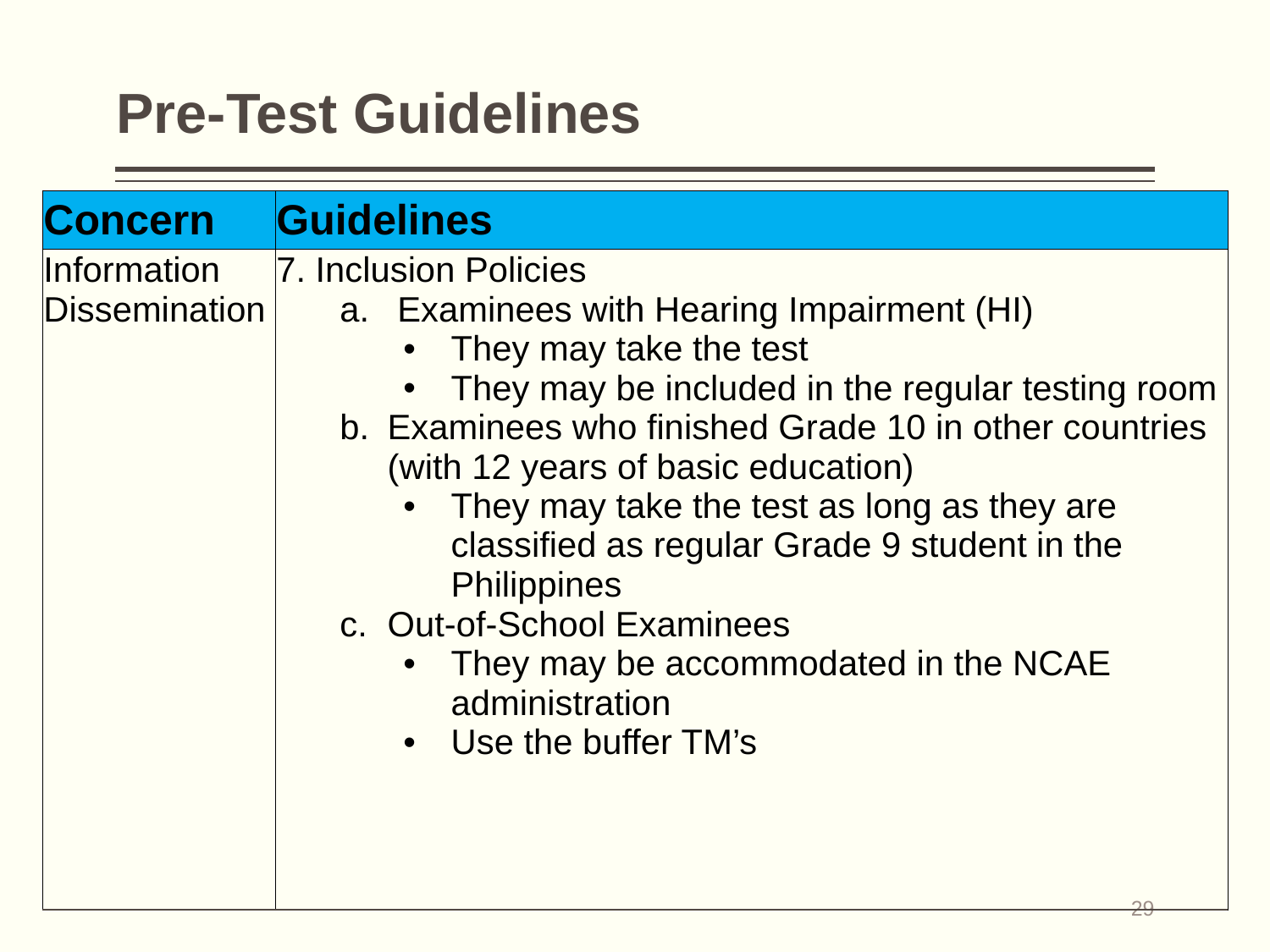

# Pre-Test Guidelines
| Concern | Guidelines |
| --- | --- |
| Information Dissemination | 7. Inclusion Policies Examinees with Hearing Impairment (HI) They may take the test They may be included in the regular testing room Examinees who finished Grade 10 in other countries (with 12 years of basic education) They may take the test as long as they are classified as regular Grade 9 student in the Philippines Out-of-School Examinees They may be accommodated in the NCAE administration Use the buffer TM’s |
29